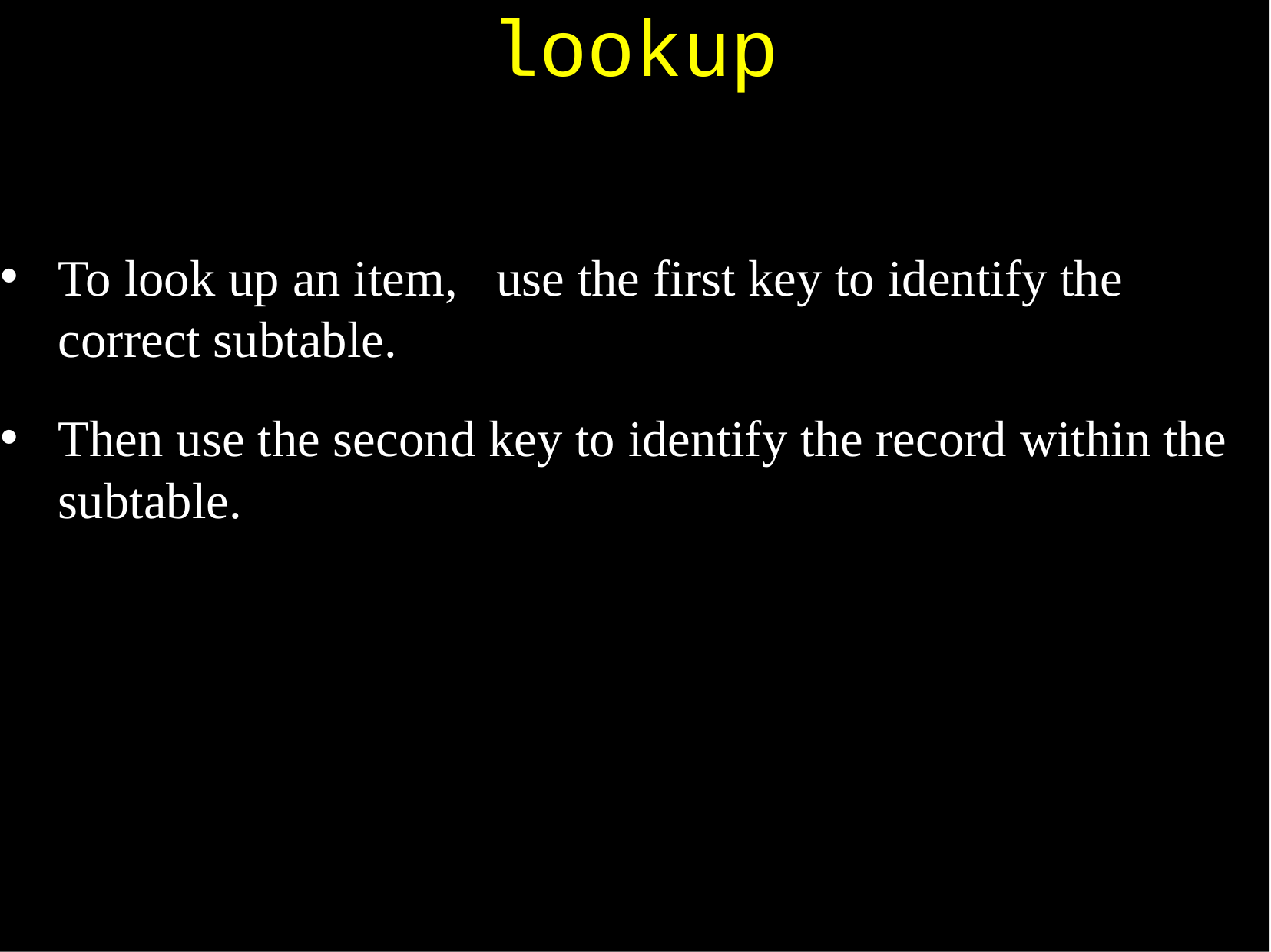

# lookup
To look up an item,   use the first key to identify the correct subtable.
Then use the second key to identify the record within the subtable.